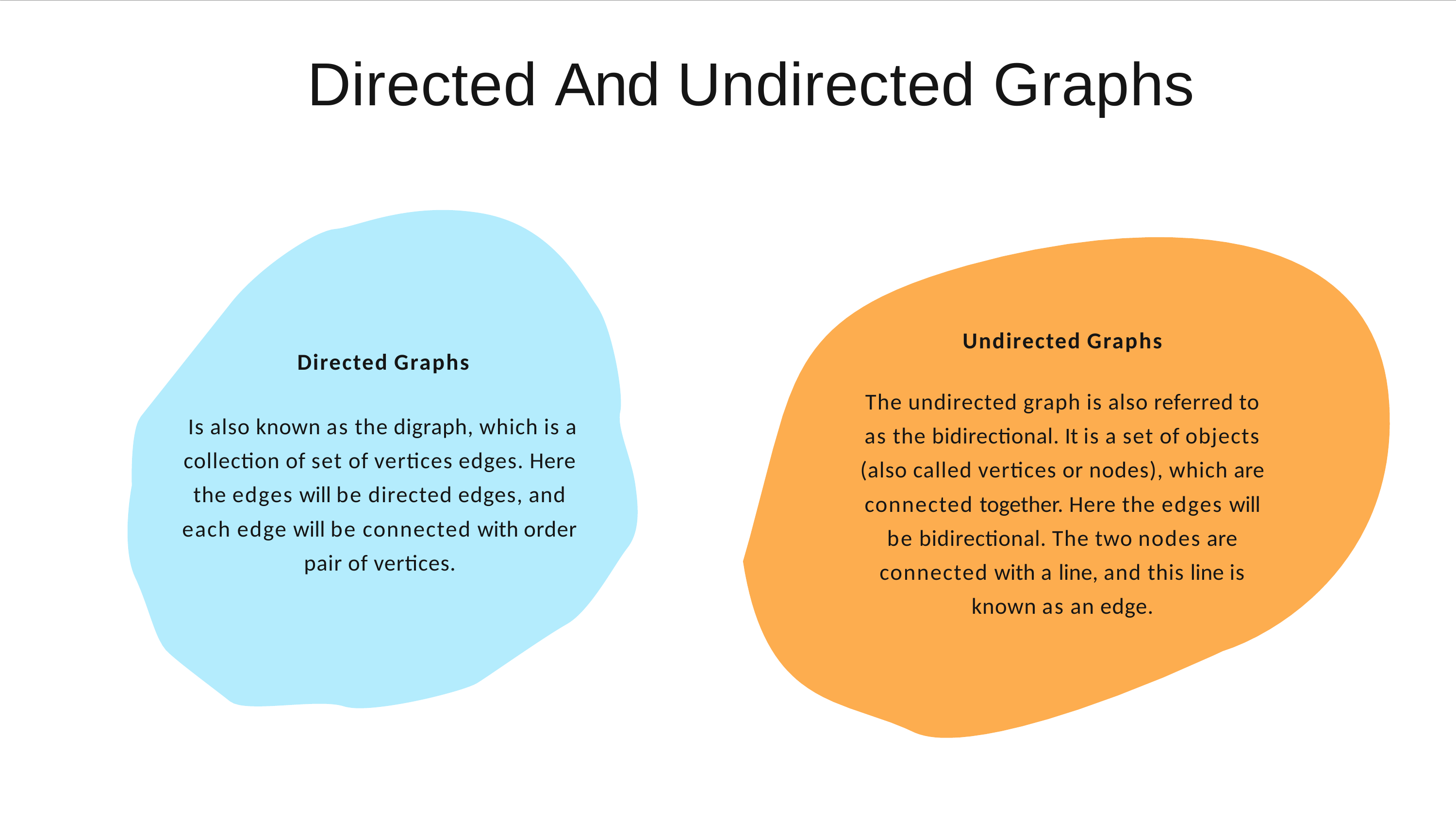

# Directed And Undirected Graphs
Undirected Graphs

The undirected graph is also referred to as the bidirectional. It is a set of objects (also called vertices or nodes), which are connected together. Here the edges will be bidirectional. The two nodes are connected with a line, and this line is known as an edge.
Directed Graphs

Is also known as the digraph, which is a collection of set of vertices edges. Here the edges will be directed edges, and each edge will be connected with order pair of vertices.